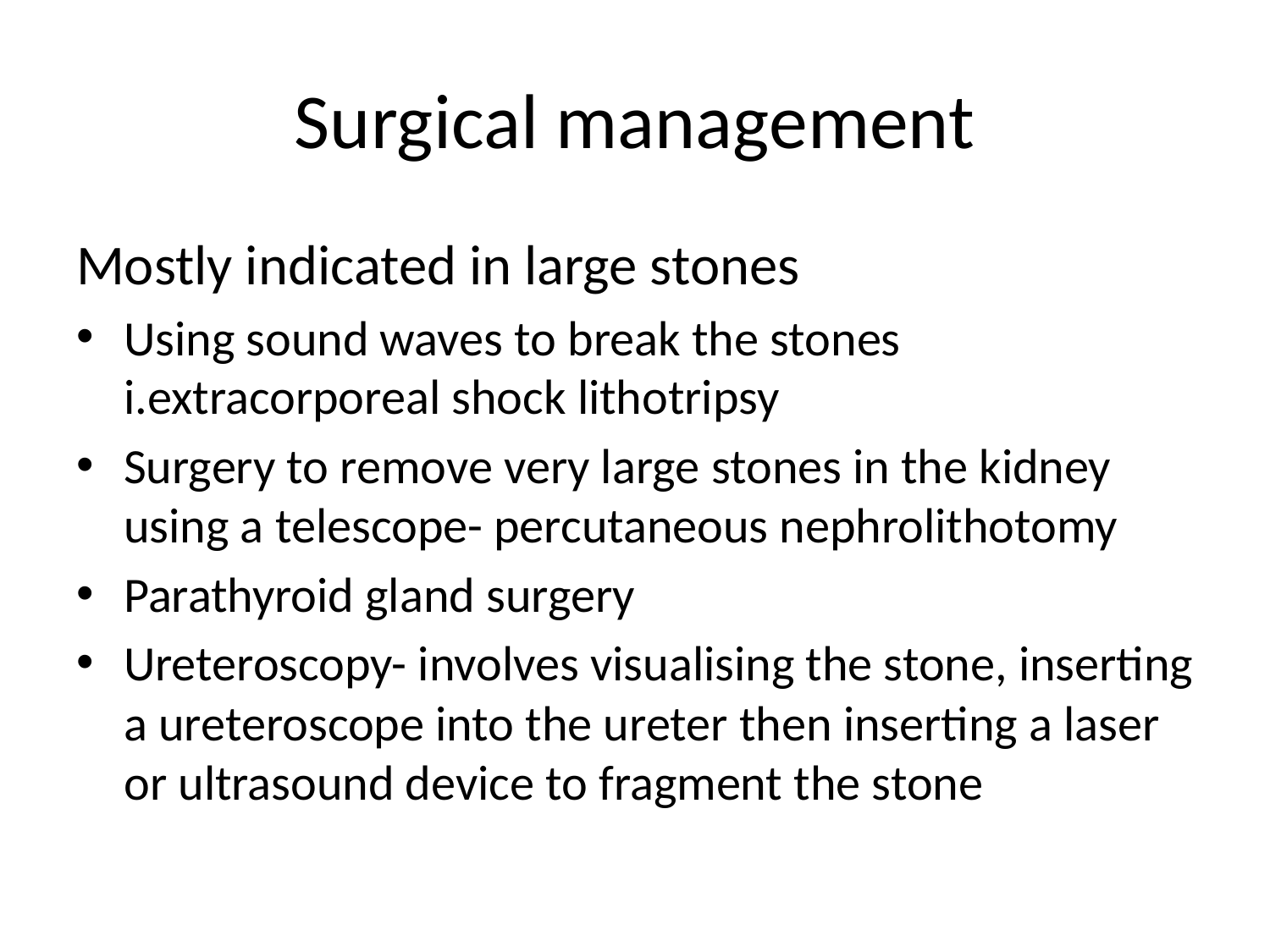

# Surgical management
Mostly indicated in large stones
Using sound waves to break the stones i.extracorporeal shock lithotripsy
Surgery to remove very large stones in the kidney using a telescope- percutaneous nephrolithotomy
Parathyroid gland surgery
Ureteroscopy- involves visualising the stone, inserting a ureteroscope into the ureter then inserting a laser or ultrasound device to fragment the stone